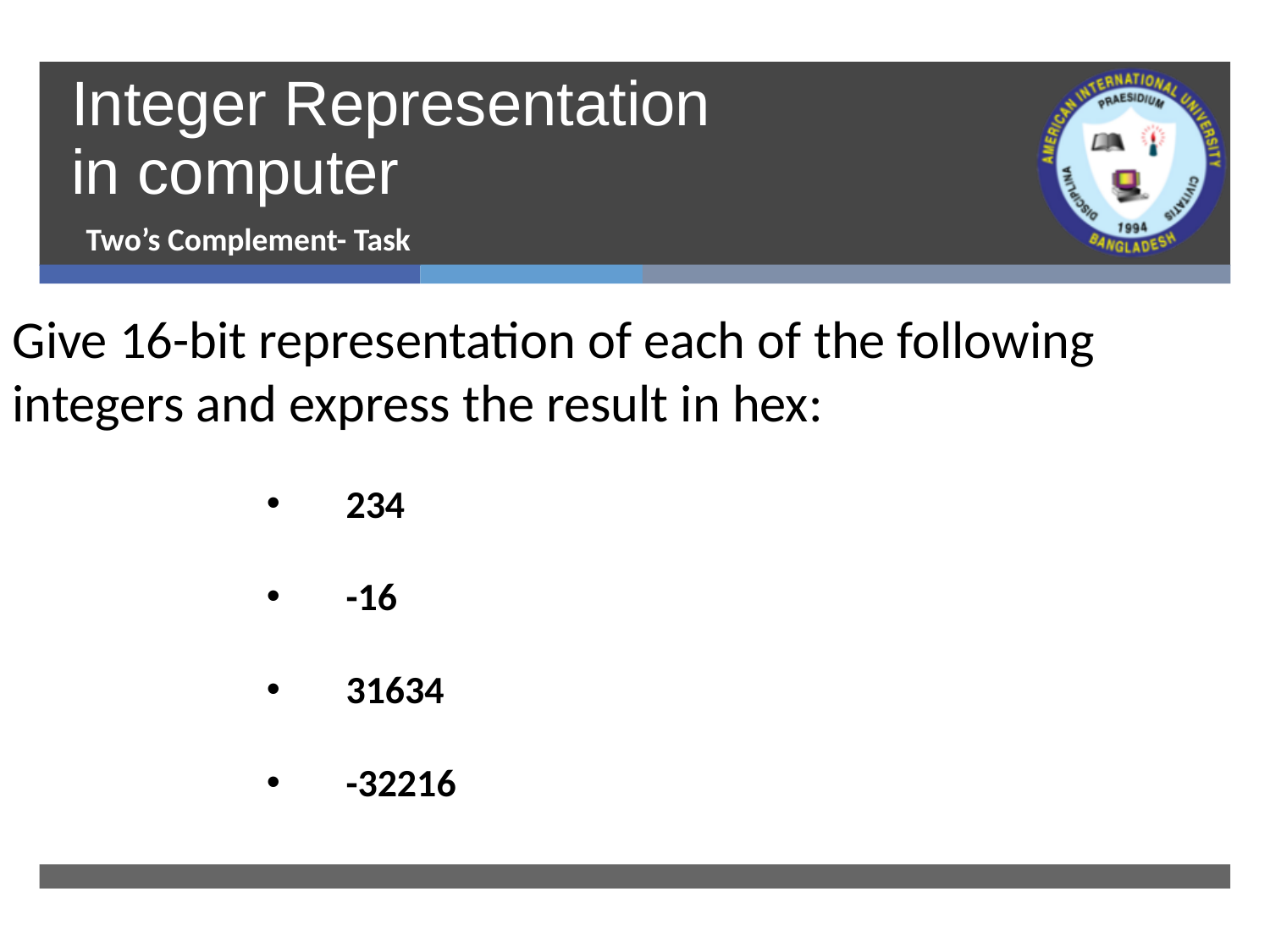

# Integer Representation in computer
 Two’s Complement- Task
Give 16-bit representation of each of the following integers and express the result in hex:

234

-16

31634

-32216